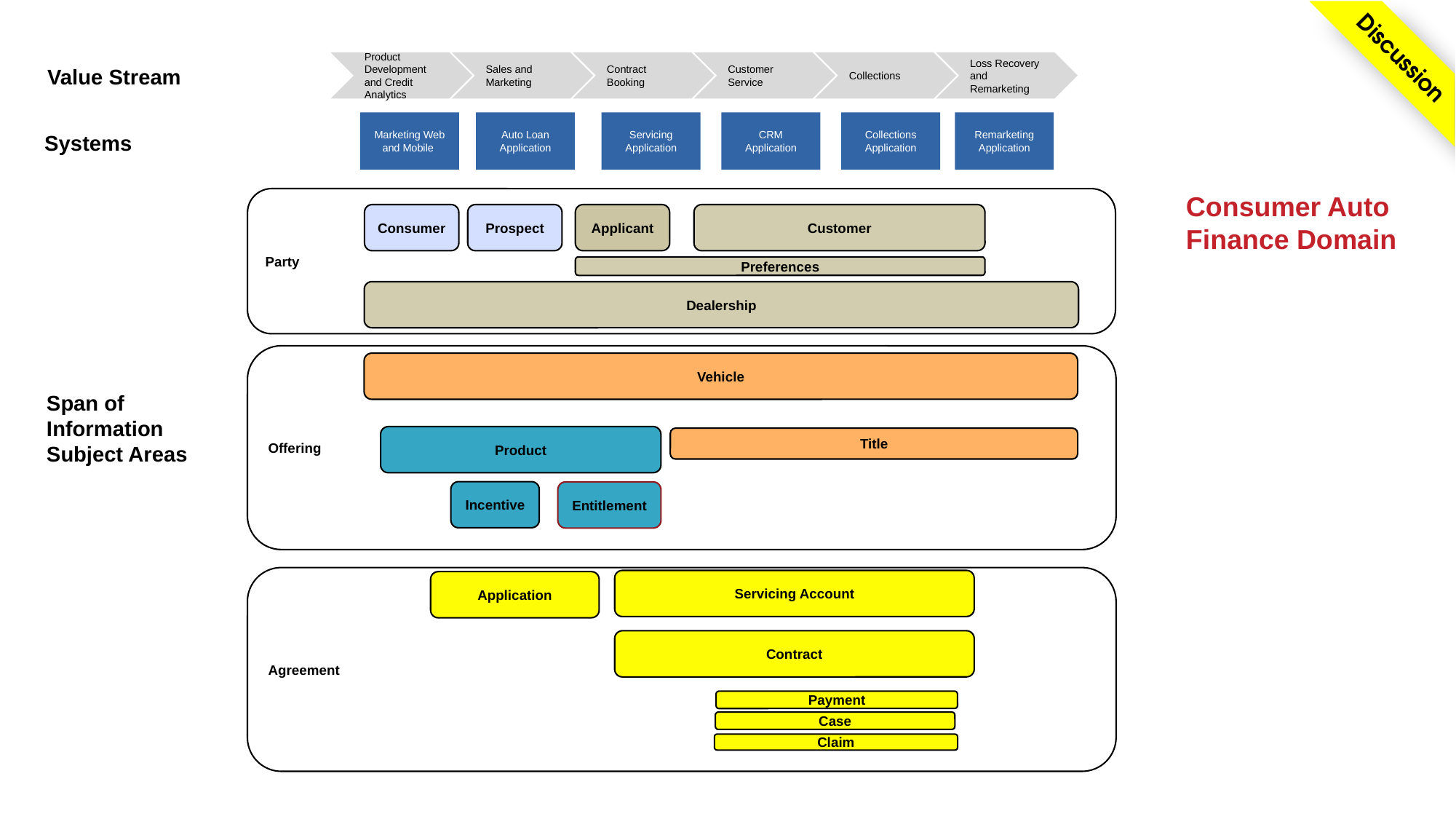

Discussion
Product Development and Credit Analytics
Sales and Marketing
Contract Booking
Customer Service
Collections
Loss Recovery and Remarketing
Marketing Web and Mobile
Auto Loan Application
Servicing Application
CRM Application
Collections Application
Remarketing Application
Party
Consumer
Prospect
Applicant
Customer
Preferences
Dealership
Offering
Vehicle
Product
Title
Incentive
Entitlement
Agreement
Servicing Account
Application
Contract
Payment
Case
Claim
Value Stream
Systems
Consumer Auto Finance Domain
Span of Information
Subject Areas